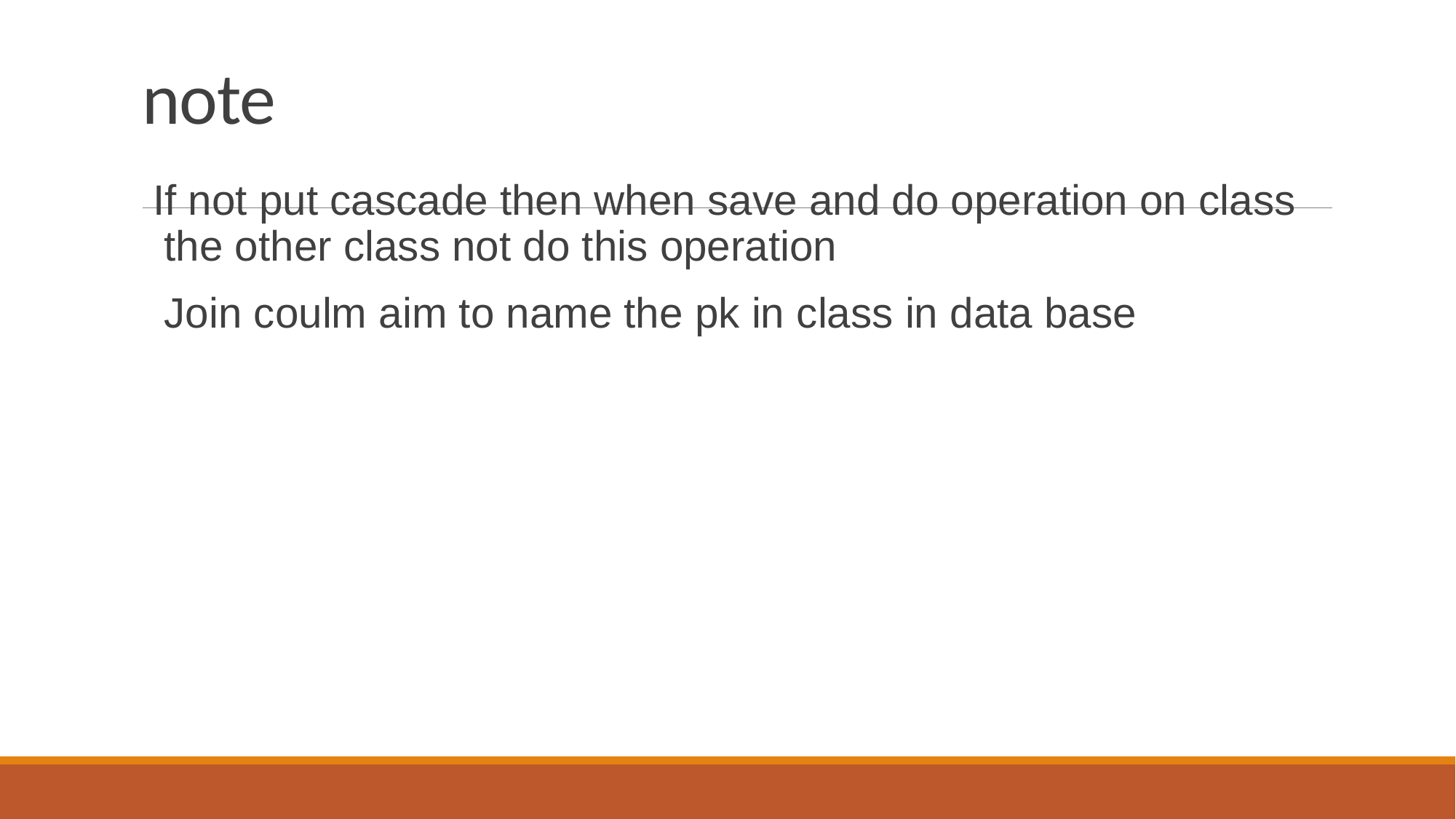

# note
If not put cascade then when save and do operation on class the other class not do this operation
Join coulm aim to name the pk in class in data base